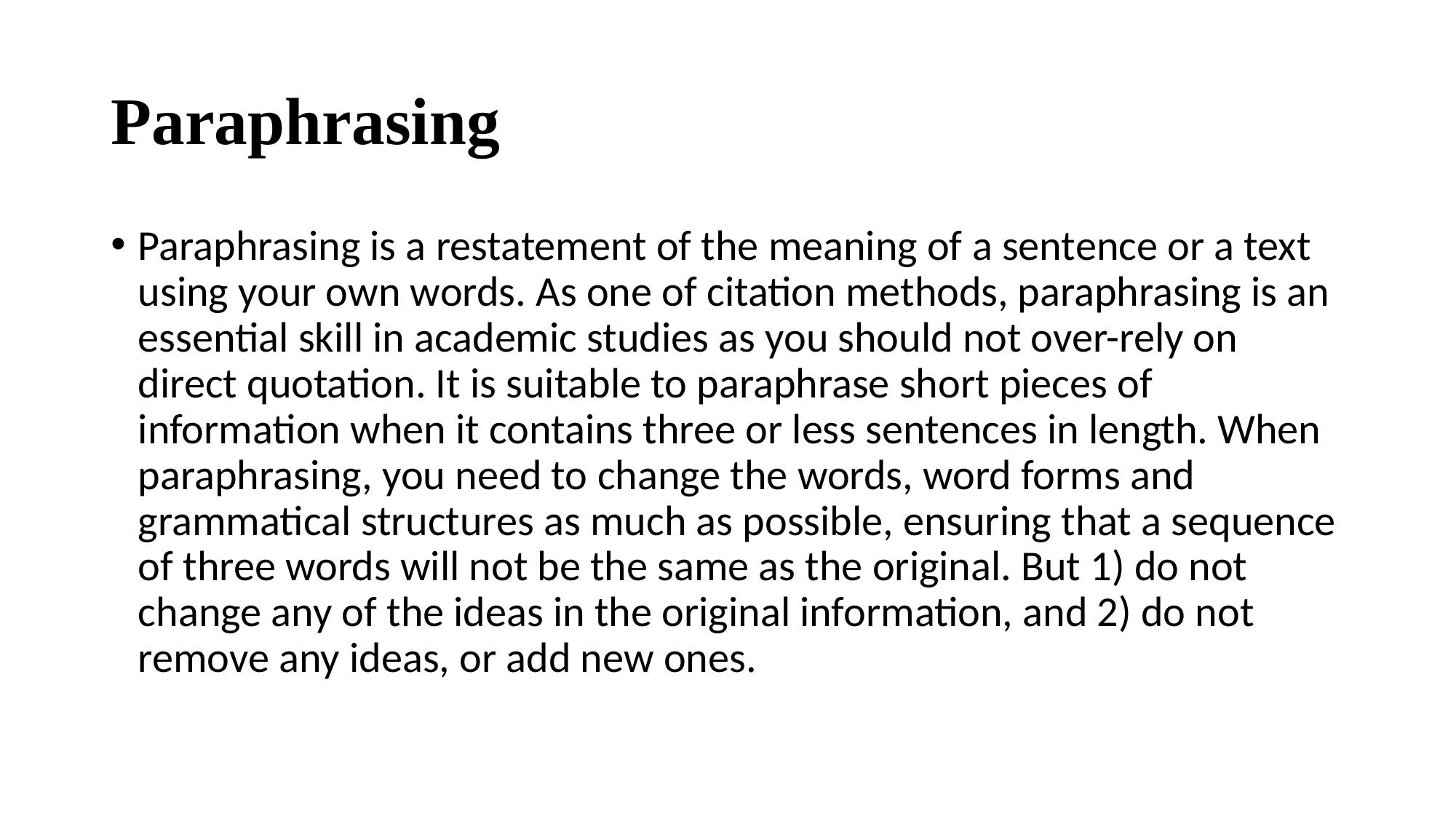

# Paraphrasing
Paraphrasing is a restatement of the meaning of a sentence or a text using your own words. As one of citation methods, paraphrasing is an essential skill in academic studies as you should not over-rely on direct quotation. It is suitable to paraphrase short pieces of information when it contains three or less sentences in length. When paraphrasing, you need to change the words, word forms and grammatical structures as much as possible, ensuring that a sequence of three words will not be the same as the original. But 1) do not change any of the ideas in the original information, and 2) do not remove any ideas, or add new ones.